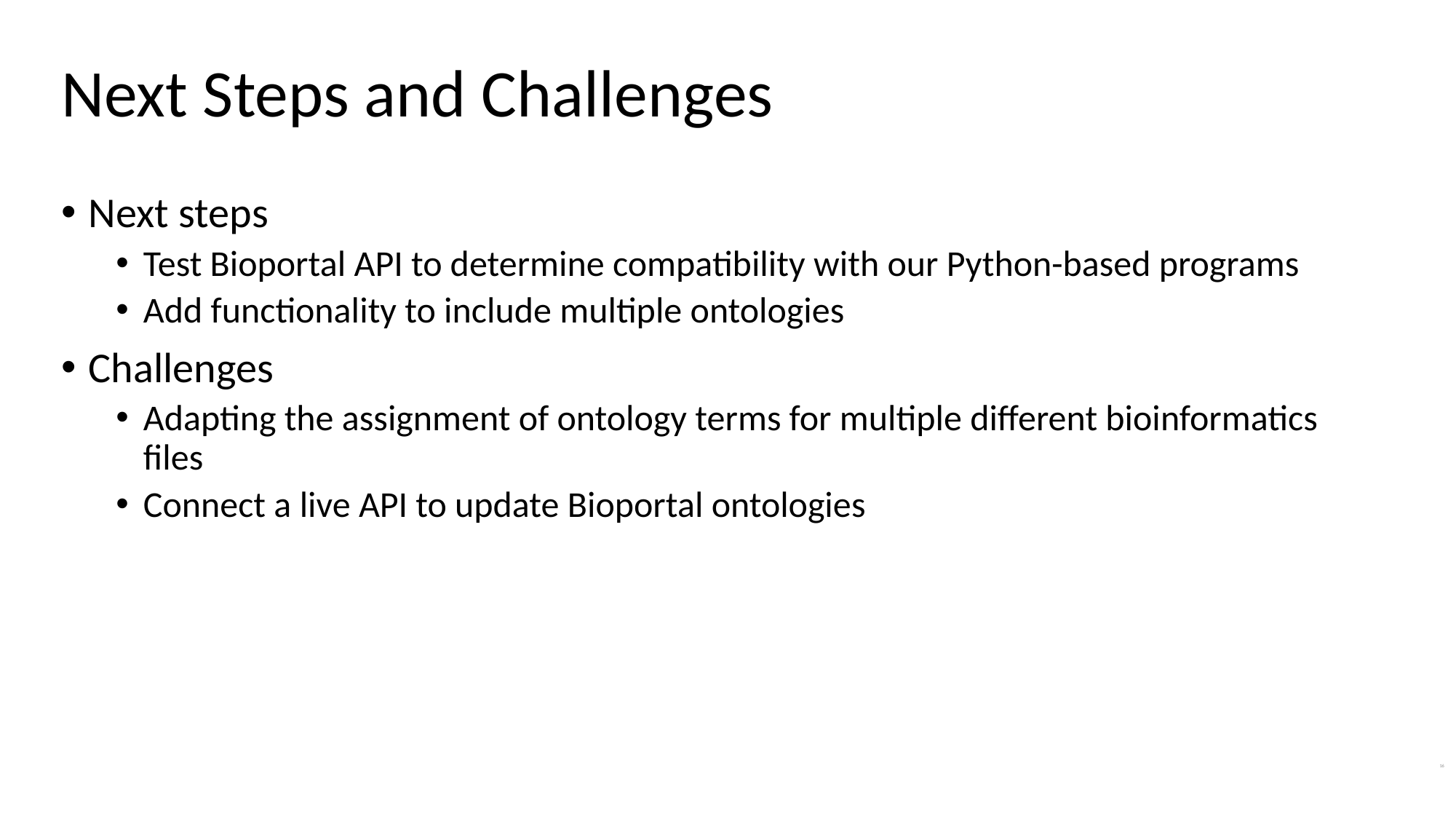

Next Steps and Challenges
Next steps
Test Bioportal API to determine compatibility with our Python-based programs
Add functionality to include multiple ontologies
Challenges
Adapting the assignment of ontology terms for multiple different bioinformatics files
Connect a live API to update Bioportal ontologies
16